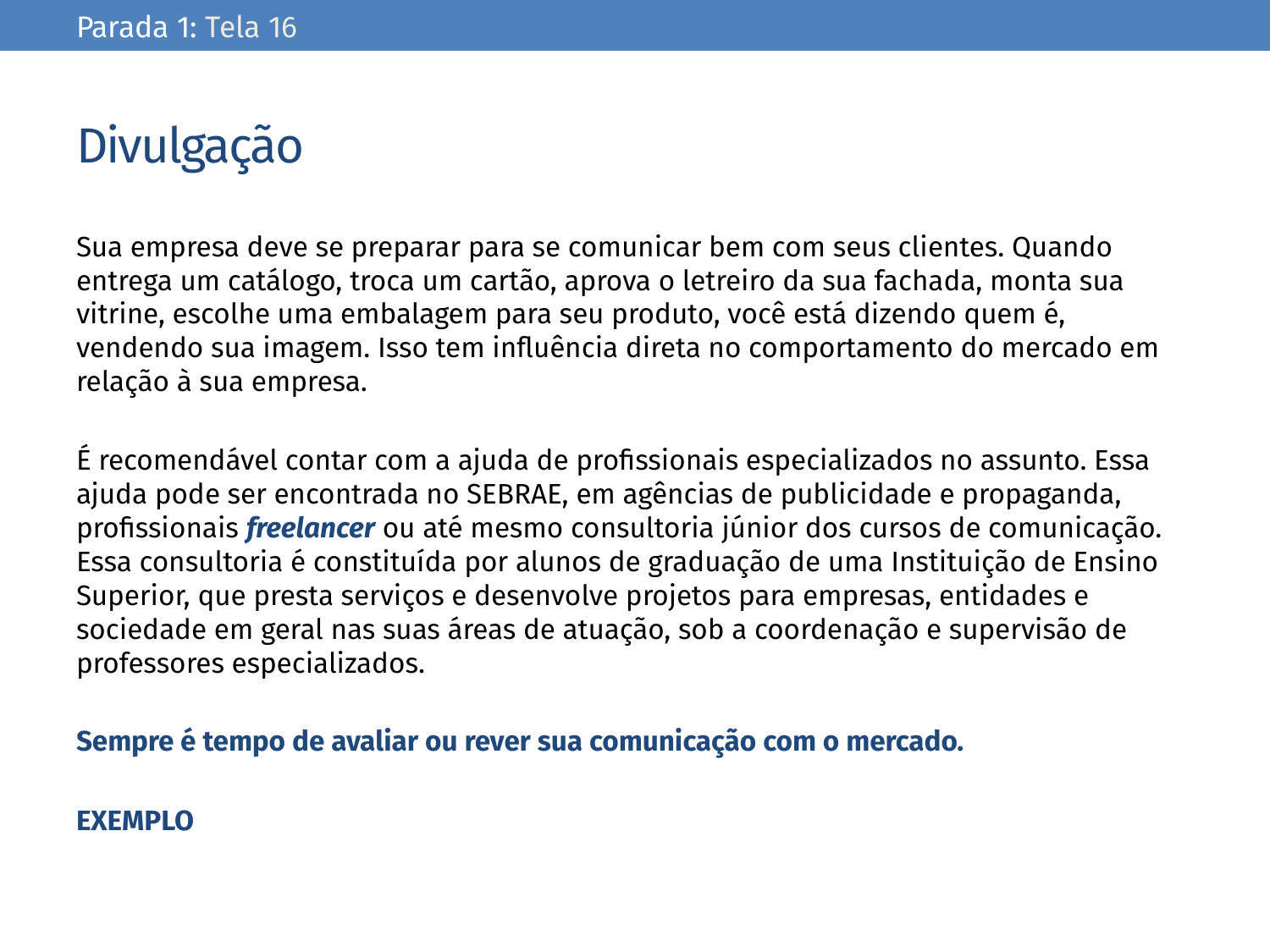

Parada 1: Tela 16
# Divulgação
Sua empresa deve se preparar para se comunicar bem com seus clientes. Quando entrega um catálogo, troca um cartão, aprova o letreiro da sua fachada, monta sua vitrine, escolhe uma embalagem para seu produto, você está dizendo quem é, vendendo sua imagem. Isso tem influência direta no comportamento do mercado em relação à sua empresa.

É recomendável contar com a ajuda de profissionais especializados no assunto. Essa ajuda pode ser encontrada no SEBRAE, em agências de publicidade e propaganda, profissionais freelancer ou até mesmo consultoria júnior dos cursos de comunicação. Essa consultoria é constituída por alunos de graduação de uma Instituição de Ensino Superior, que presta serviços e desenvolve projetos para empresas, entidades e sociedade em geral nas suas áreas de atuação, sob a coordenação e supervisão de professores especializados.

Sempre é tempo de avaliar ou rever sua comunicação com o mercado.

EXEMPLO